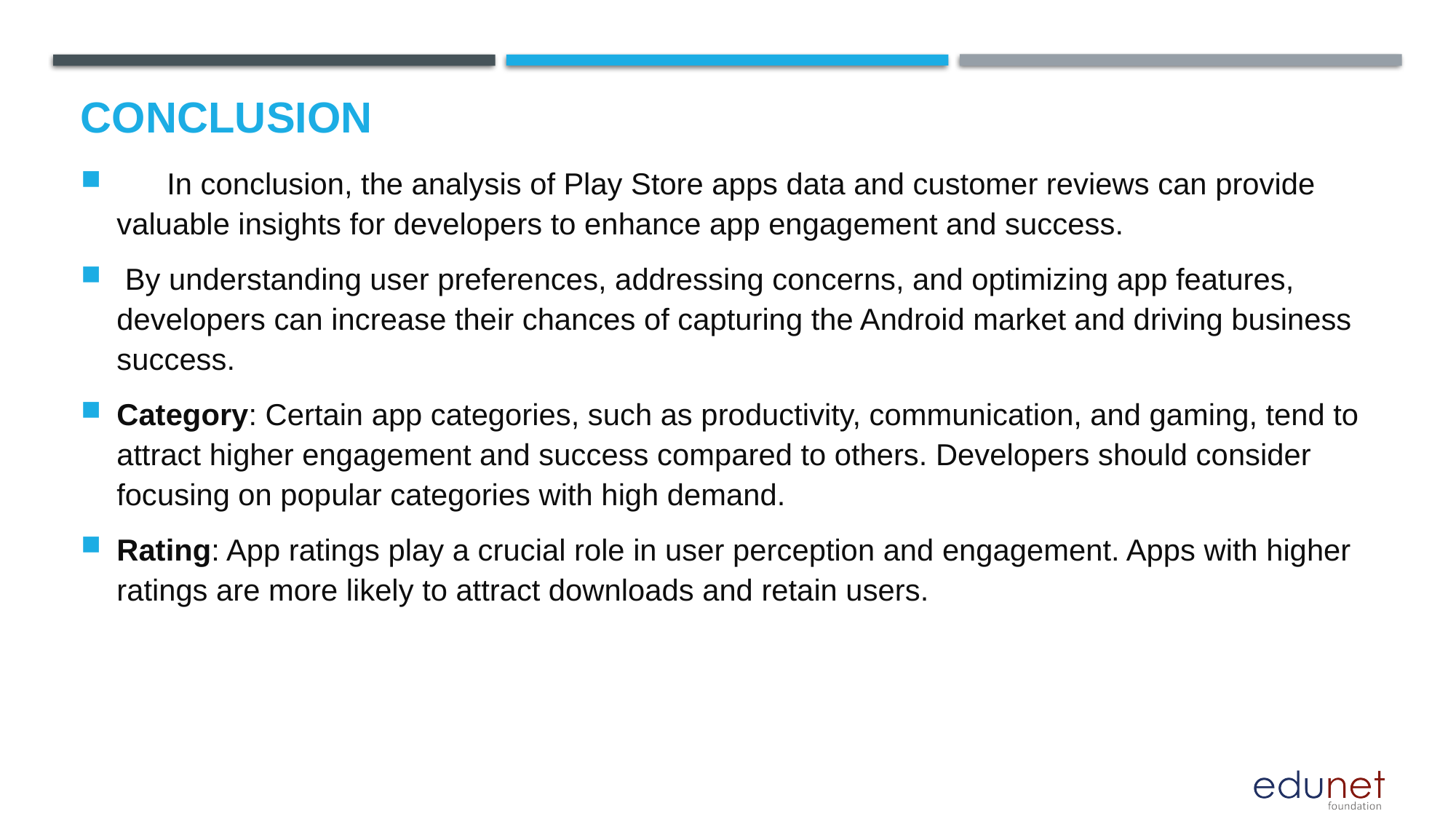

# Conclusion
      In conclusion, the analysis of Play Store apps data and customer reviews can provide valuable insights for developers to enhance app engagement and success.
 By understanding user preferences, addressing concerns, and optimizing app features, developers can increase their chances of capturing the Android market and driving business success.
Category: Certain app categories, such as productivity, communication, and gaming, tend to attract higher engagement and success compared to others. Developers should consider focusing on popular categories with high demand.
Rating: App ratings play a crucial role in user perception and engagement. Apps with higher ratings are more likely to attract downloads and retain users.